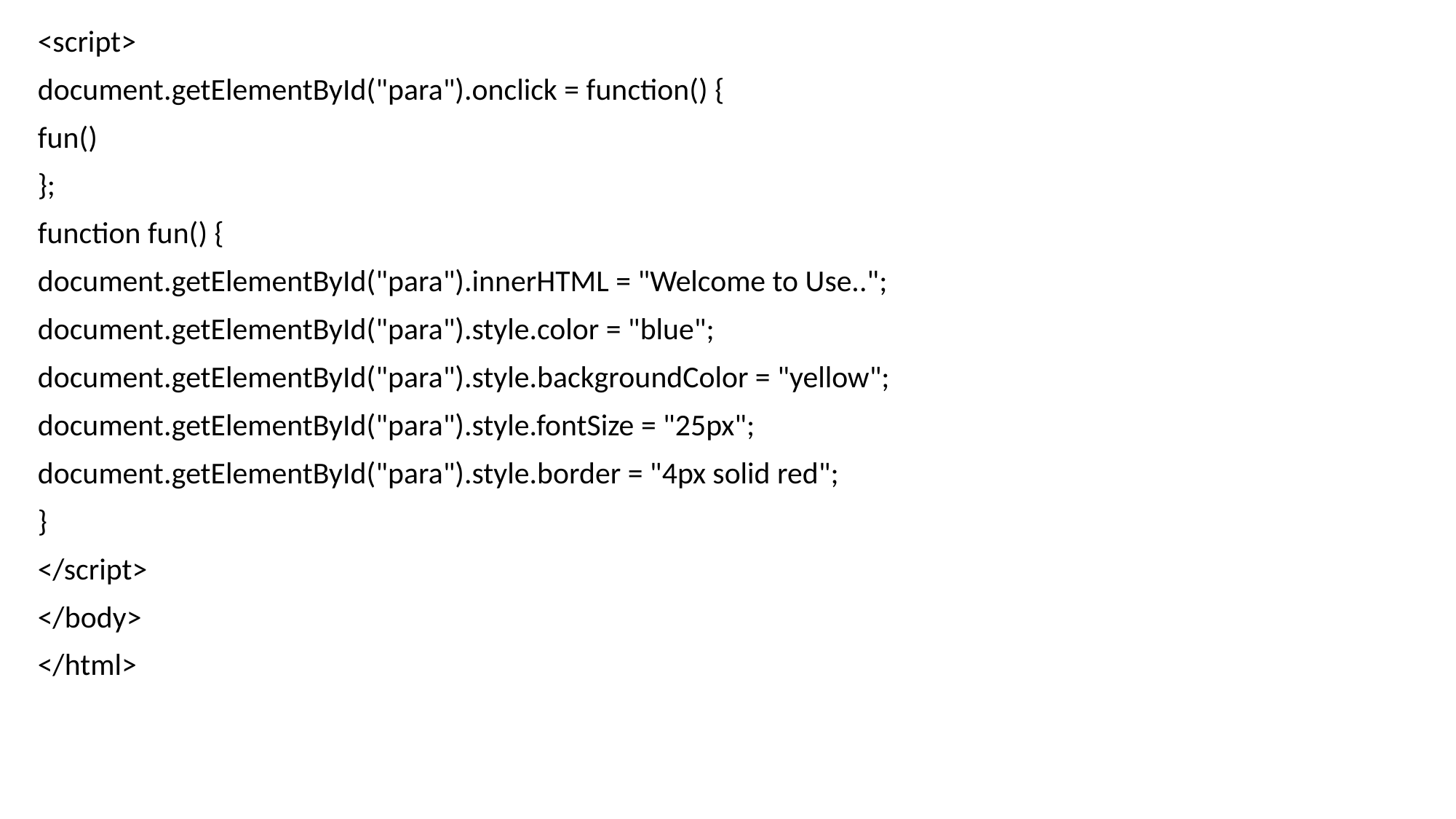

<script>
document.getElementById("para").onclick = function() {
fun()
};
function fun() {
document.getElementById("para").innerHTML = "Welcome to Use..";
document.getElementById("para").style.color = "blue";
document.getElementById("para").style.backgroundColor = "yellow";
document.getElementById("para").style.fontSize = "25px";
document.getElementById("para").style.border = "4px solid red";
}
</script>
</body>
</html>